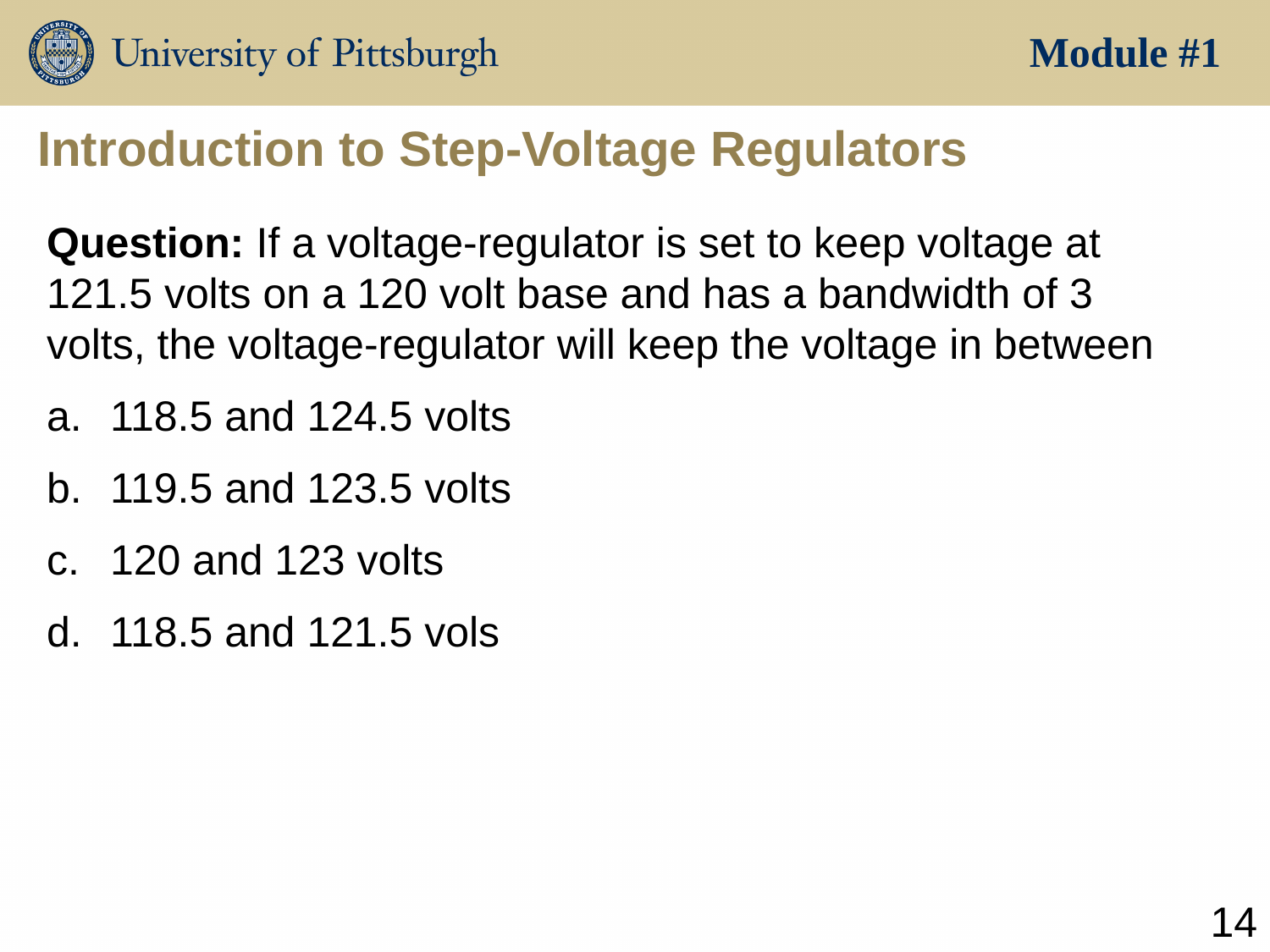

Module #1
# Introduction to Step-Voltage Regulators
Question: If a voltage-regulator is set to keep voltage at 121.5 volts on a 120 volt base and has a bandwidth of 3 volts, the voltage-regulator will keep the voltage in between
118.5 and 124.5 volts
119.5 and 123.5 volts
120 and 123 volts
118.5 and 121.5 vols
14